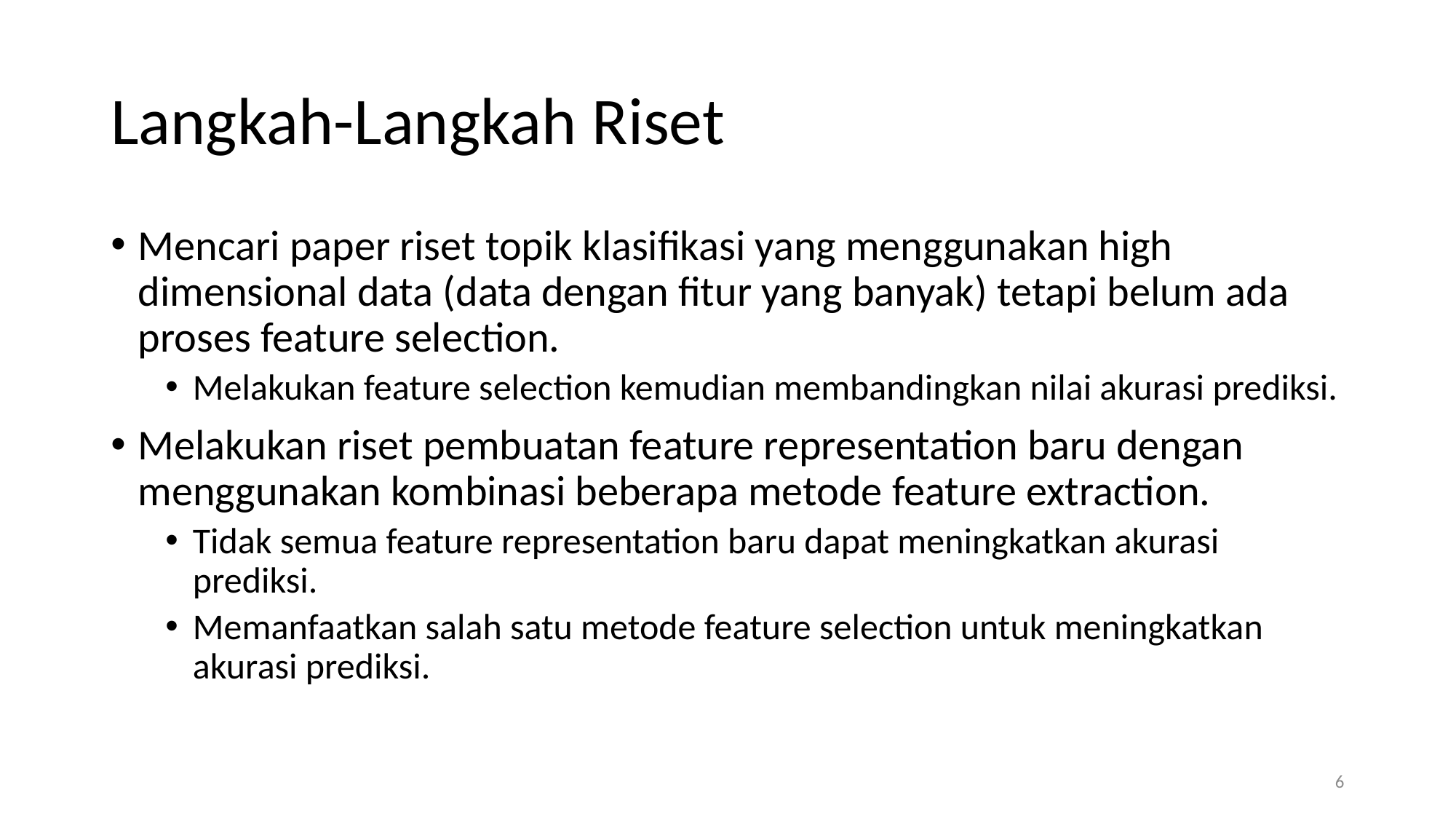

# Langkah-Langkah Riset
Mencari paper riset topik klasifikasi yang menggunakan high dimensional data (data dengan fitur yang banyak) tetapi belum ada proses feature selection.
Melakukan feature selection kemudian membandingkan nilai akurasi prediksi.
Melakukan riset pembuatan feature representation baru dengan menggunakan kombinasi beberapa metode feature extraction.
Tidak semua feature representation baru dapat meningkatkan akurasi prediksi.
Memanfaatkan salah satu metode feature selection untuk meningkatkan akurasi prediksi.
6